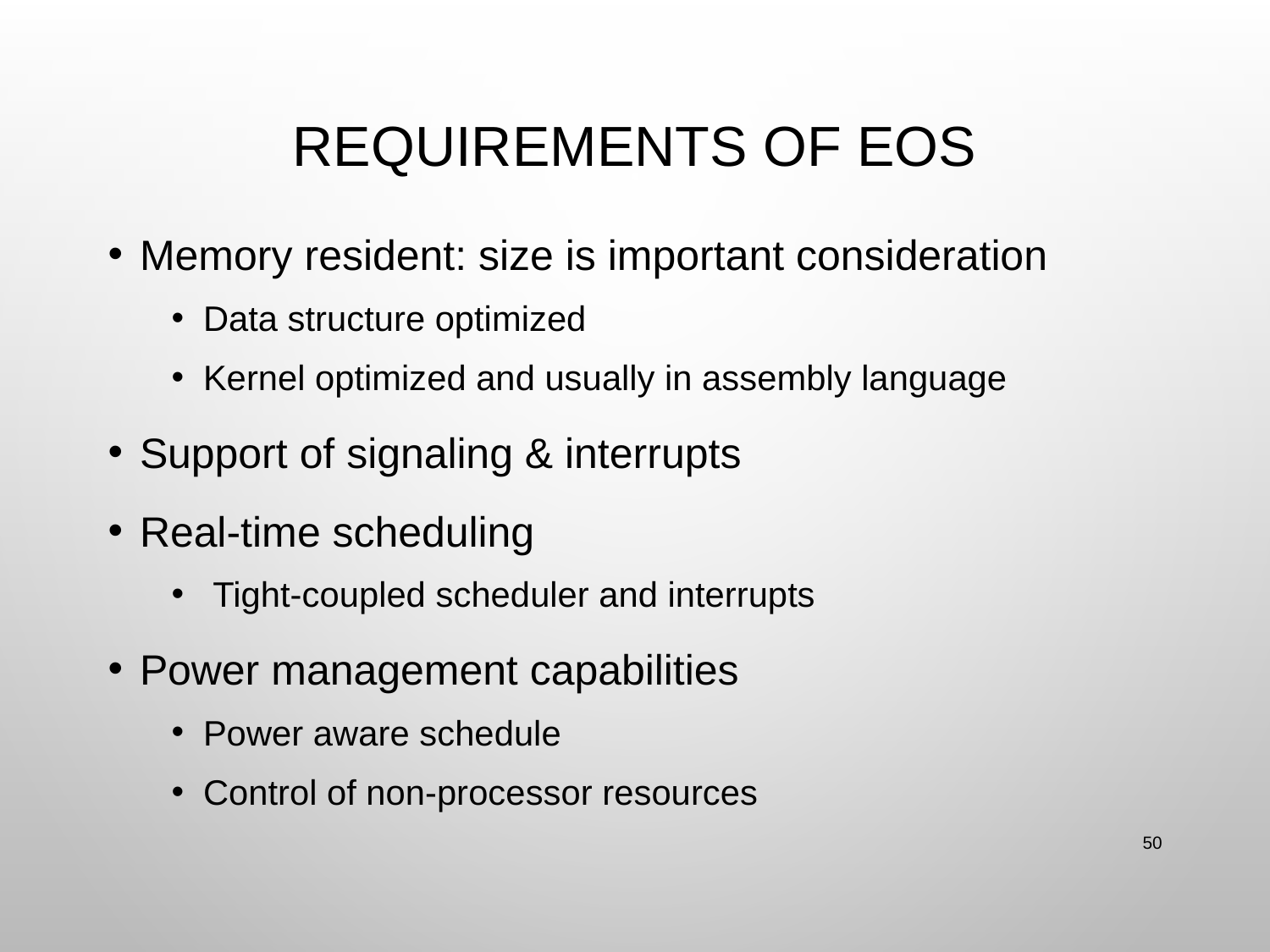

# Requirements of EOS
Memory resident: size is important consideration
Data structure optimized
Kernel optimized and usually in assembly language
Support of signaling & interrupts
Real-time scheduling
 Tight-coupled scheduler and interrupts
Power management capabilities
Power aware schedule
Control of non-processor resources

50